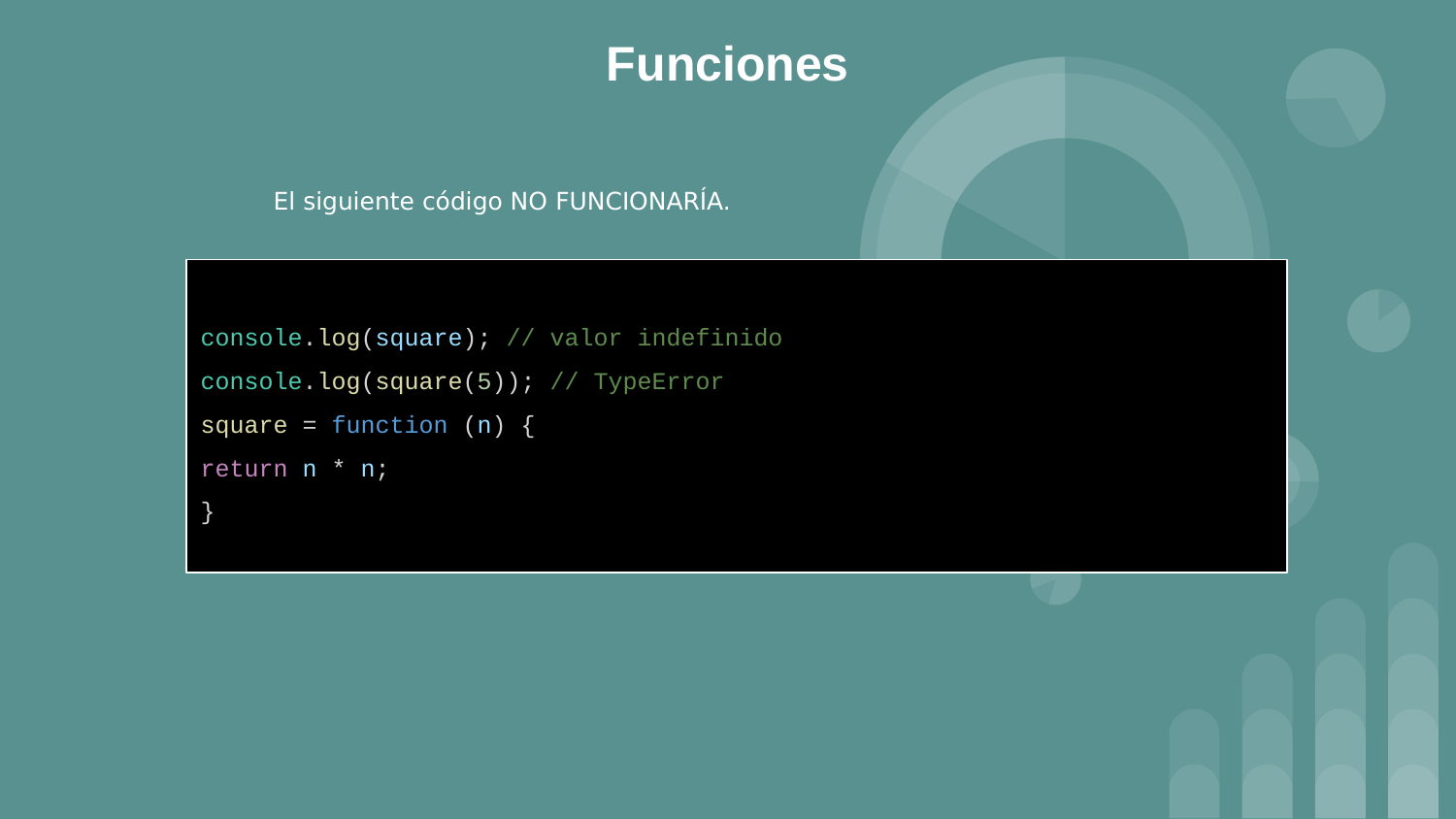

# Funciones
El siguiente código NO FUNCIONARÍA.
console.log(square); // valor indefinido
console.log(square(5)); // TypeError
square = function (n) {
return n * n;
}